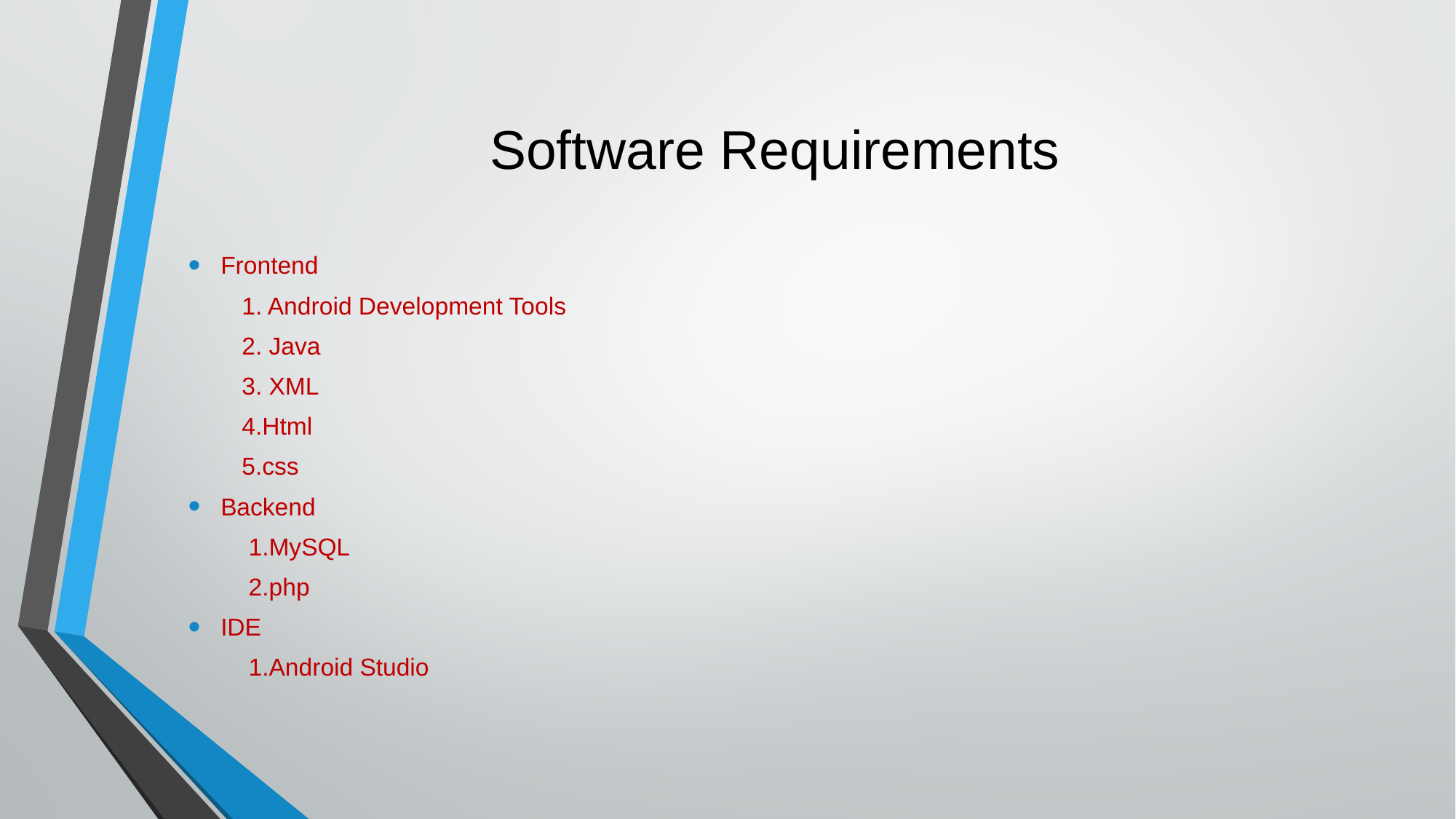

# Software Requirements
Frontend
        1. Android Development Tools
        2. Java
        3. XML
        4.Html
        5.css
Backend
         1.MySQL
         2.php
IDE
         1.Android Studio